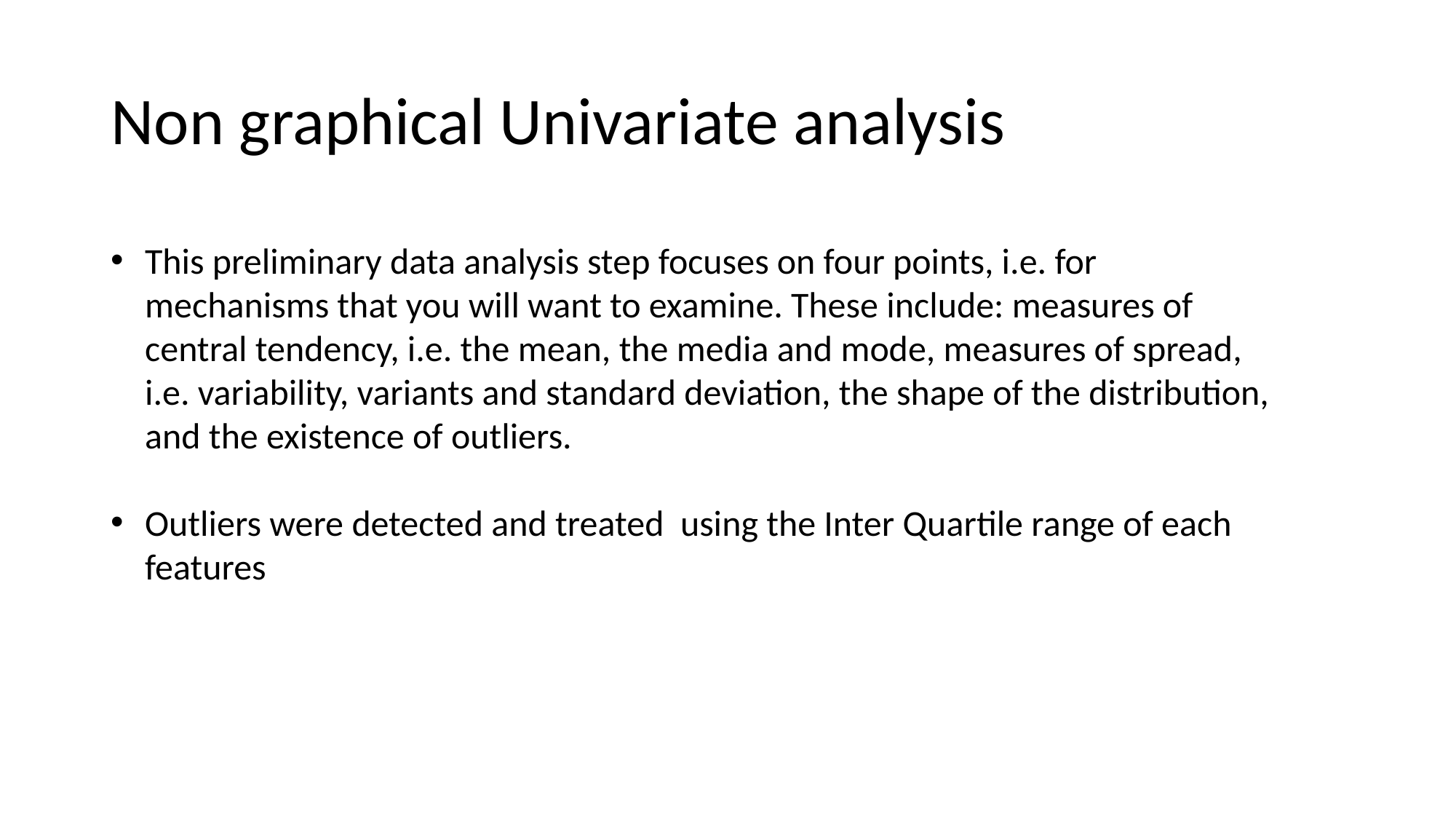

# Non graphical Univariate analysis
This preliminary data analysis step focuses on four points, i.e. for mechanisms that you will want to examine. These include: measures of central tendency, i.e. the mean, the media and mode, measures of spread, i.e. variability, variants and standard deviation, the shape of the distribution, and the existence of outliers.

Outliers were detected and treated  using the Inter Quartile range of each features